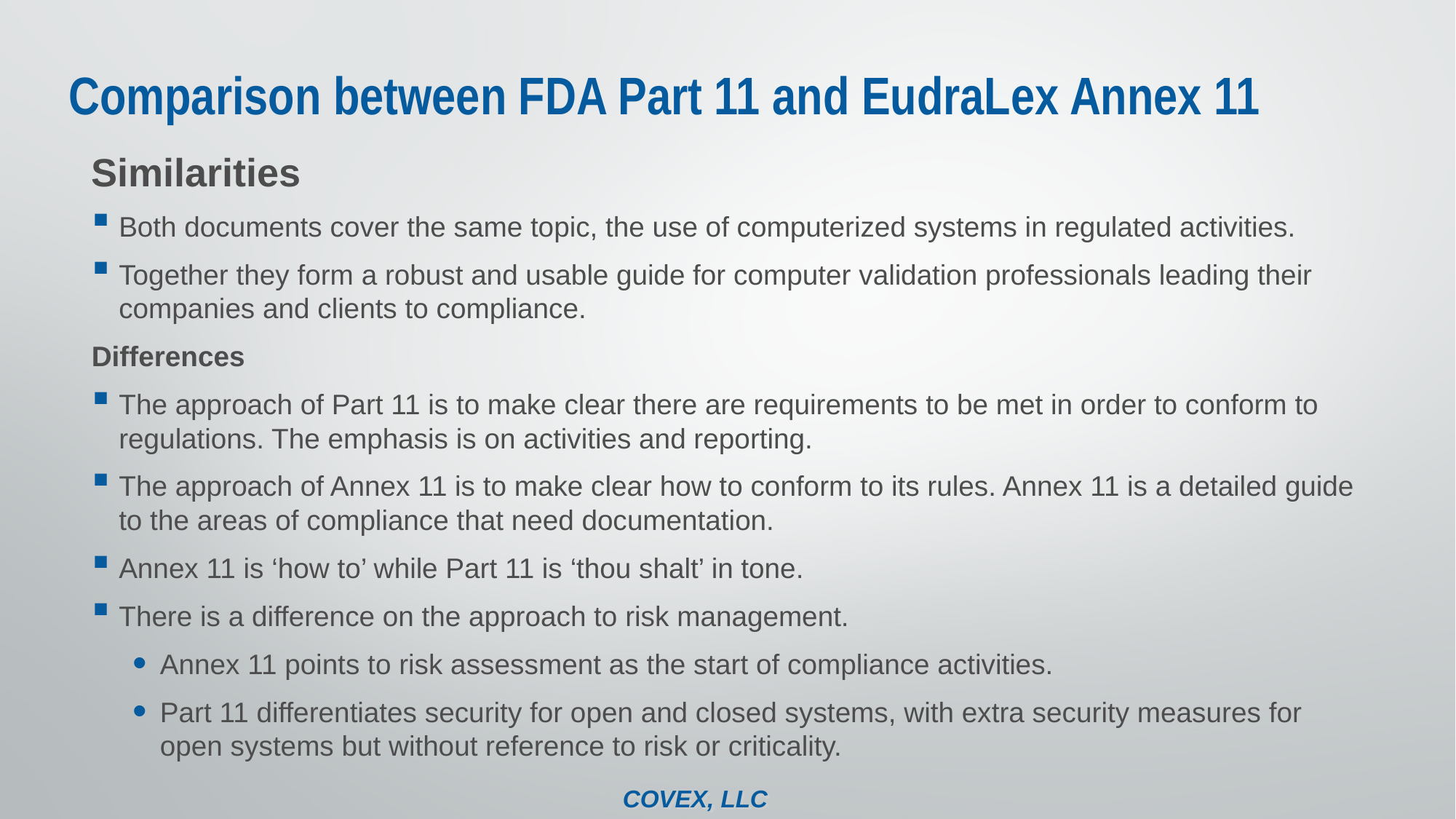

# Comparison between FDA Part 11 and EudraLex Annex 11
Similarities
Both documents cover the same topic, the use of computerized systems in regulated activities.
Together they form a robust and usable guide for computer validation professionals leading their companies and clients to compliance.
Differences
The approach of Part 11 is to make clear there are requirements to be met in order to conform to regulations. The emphasis is on activities and reporting.
The approach of Annex 11 is to make clear how to conform to its rules. Annex 11 is a detailed guide to the areas of compliance that need documentation.
Annex 11 is ‘how to’ while Part 11 is ‘thou shalt’ in tone.
There is a difference on the approach to risk management.
Annex 11 points to risk assessment as the start of compliance activities.
Part 11 differentiates security for open and closed systems, with extra security measures for open systems but without reference to risk or criticality.